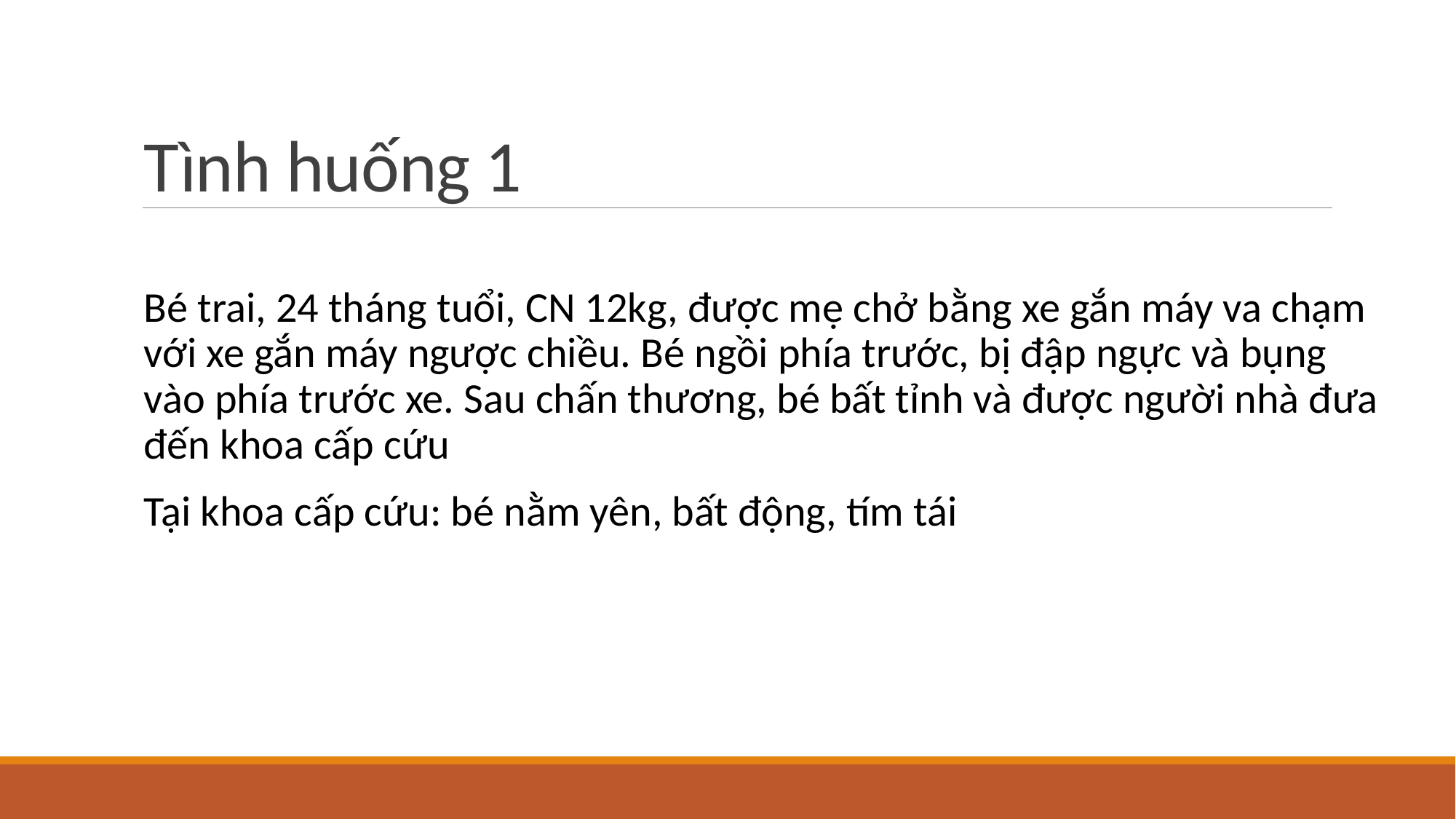

# Tình huống 1
Bé trai, 24 tháng tuổi, CN 12kg, được mẹ chở bằng xe gắn máy va chạm với xe gắn máy ngược chiều. Bé ngồi phía trước, bị đập ngực và bụng vào phía trước xe. Sau chấn thương, bé bất tỉnh và được người nhà đưa đến khoa cấp cứu
Tại khoa cấp cứu: bé nằm yên, bất động, tím tái